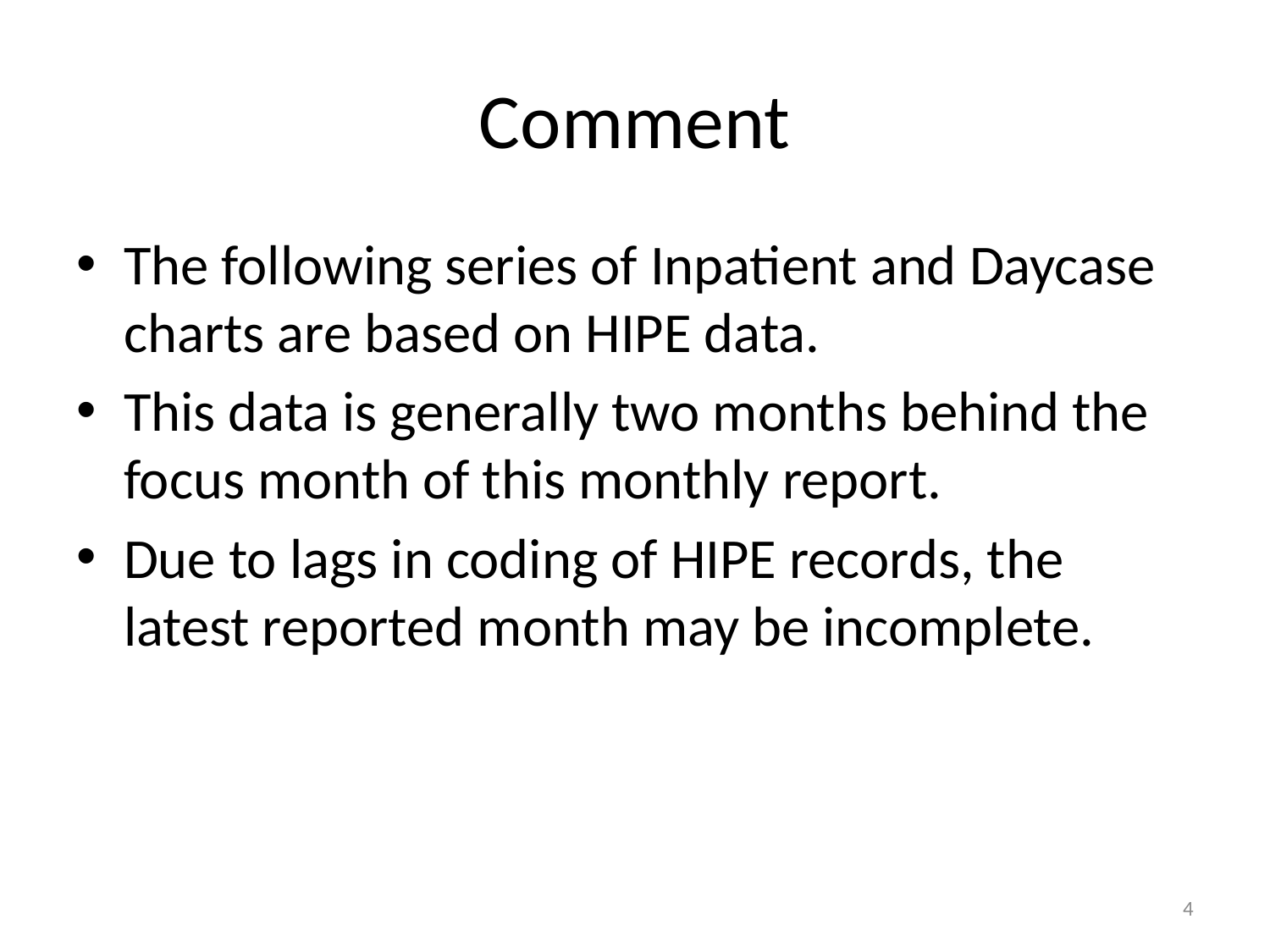

Comment
The following series of Inpatient and Daycase charts are based on HIPE data.
This data is generally two months behind the focus month of this monthly report.
Due to lags in coding of HIPE records, the latest reported month may be incomplete.

4